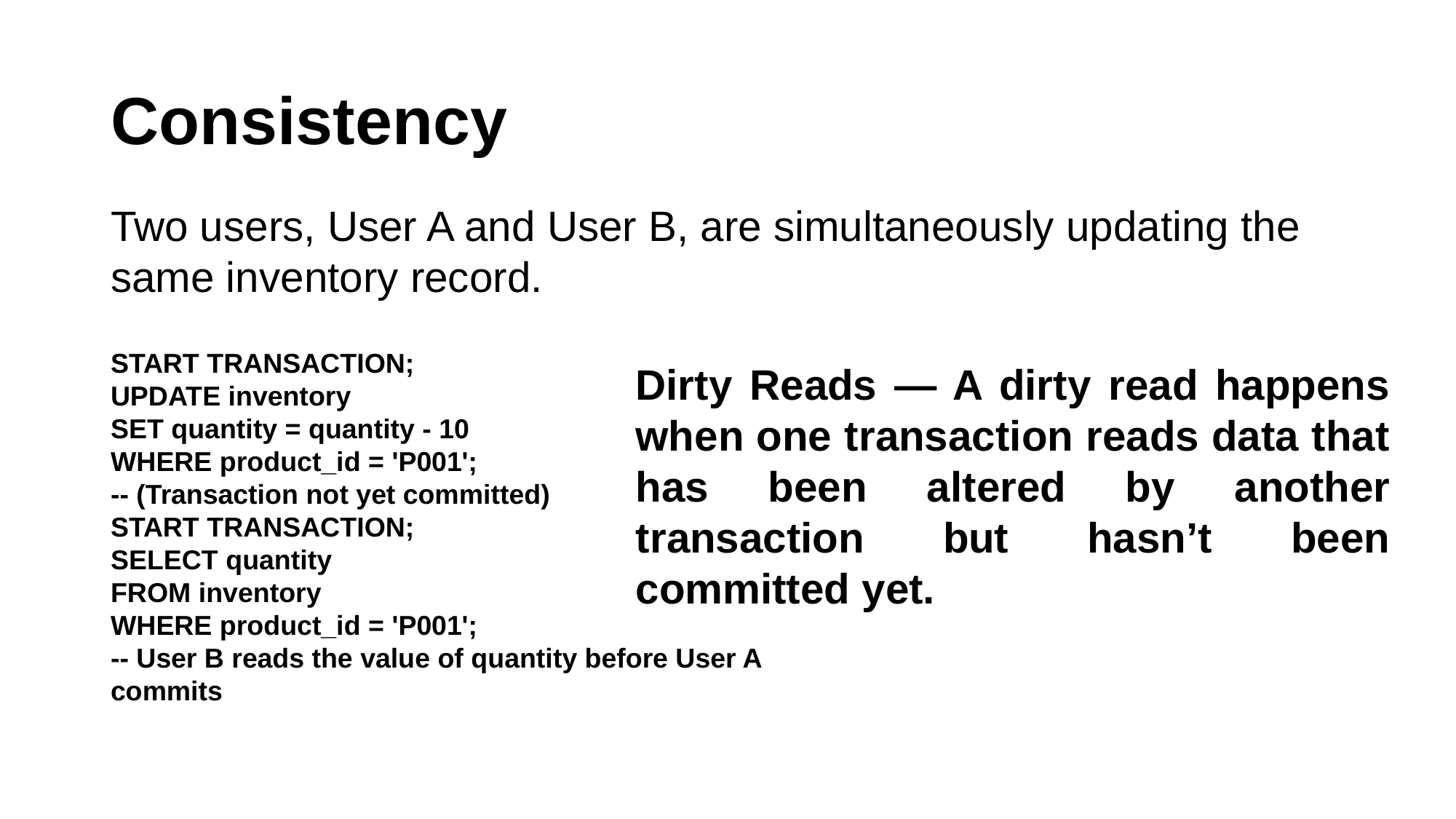

# Consistency
Two users, User A and User B, are simultaneously updating the same inventory record.
START TRANSACTION;
UPDATE inventory
SET quantity = quantity - 10
WHERE product_id = 'P001';
-- (Transaction not yet committed)
START TRANSACTION;
SELECT quantity
FROM inventory
WHERE product_id = 'P001';
-- User B reads the value of quantity before User A commits
Dirty Reads — A dirty read happens when one transaction reads data that has been altered by another transaction but hasn’t been committed yet.